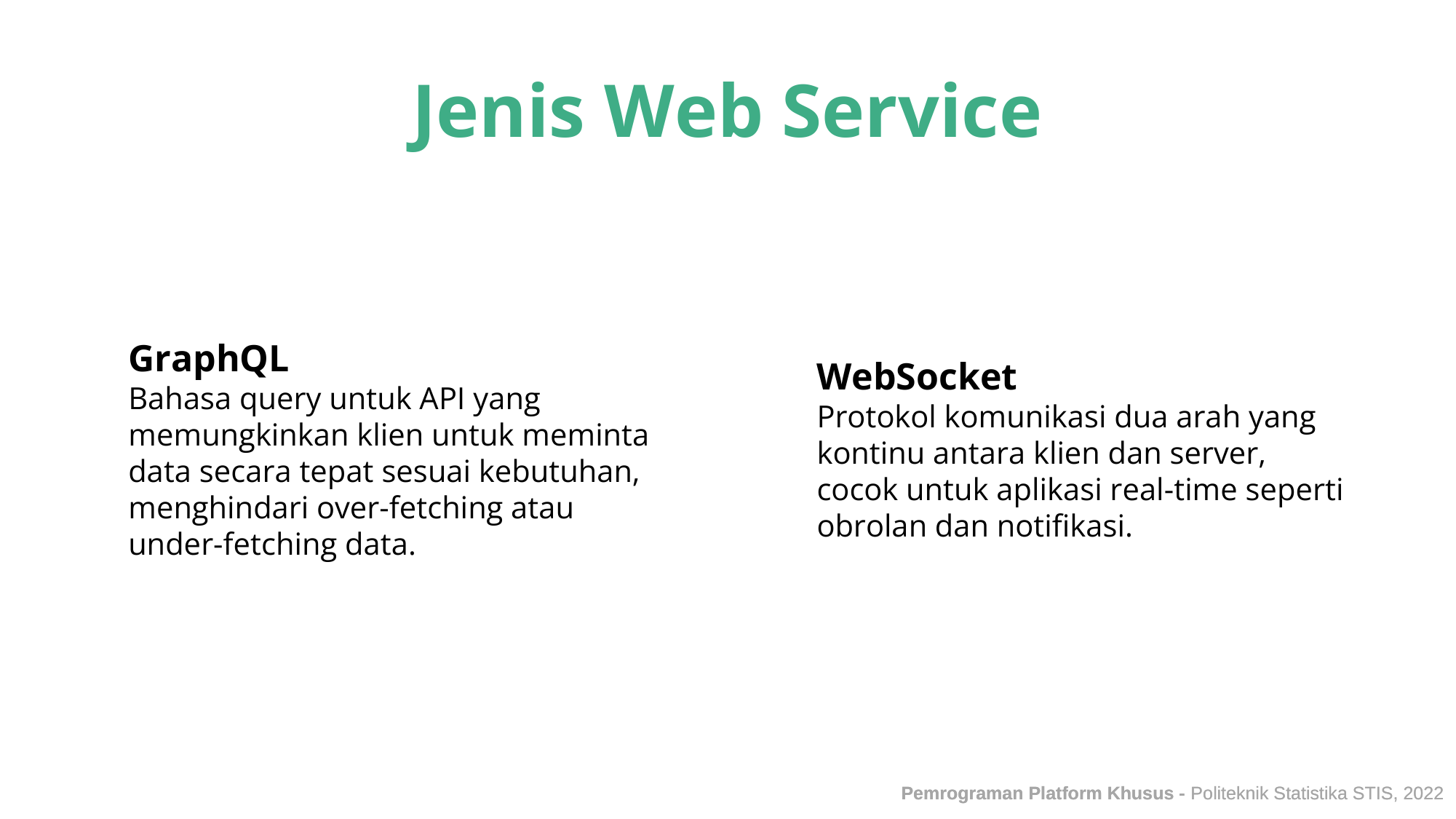

Jenis Web Service
GraphQL
Bahasa query untuk API yang memungkinkan klien untuk meminta data secara tepat sesuai kebutuhan, menghindari over-fetching atau under-fetching data.
WebSocket
Protokol komunikasi dua arah yang kontinu antara klien dan server, cocok untuk aplikasi real-time seperti obrolan dan notifikasi.
Pemrograman Platform Khusus - Politeknik Statistika STIS, 2022